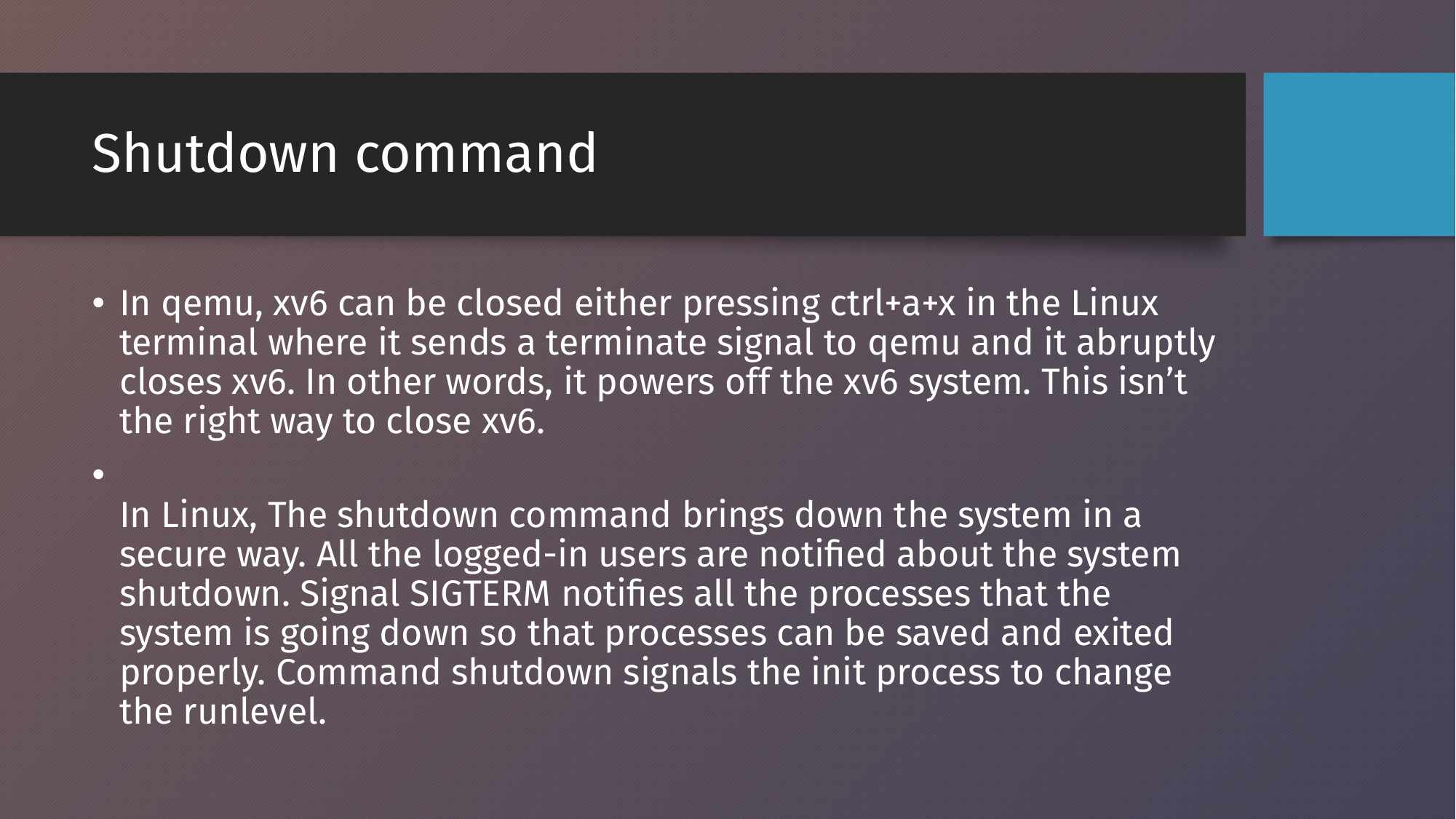

# Shutdown command
In qemu, xv6 can be closed either pressing ctrl+a+x in the Linux terminal where it sends a terminate signal to qemu and it abruptly closes xv6. In other words, it powers off the xv6 system. This isn’t the right way to close xv6.
In Linux, The shutdown command brings down the system in a secure way. All the logged-in users are notified about the system shutdown. Signal SIGTERM notifies all the processes that the system is going down so that processes can be saved and exited properly. Command shutdown signals the init process to change the runlevel.